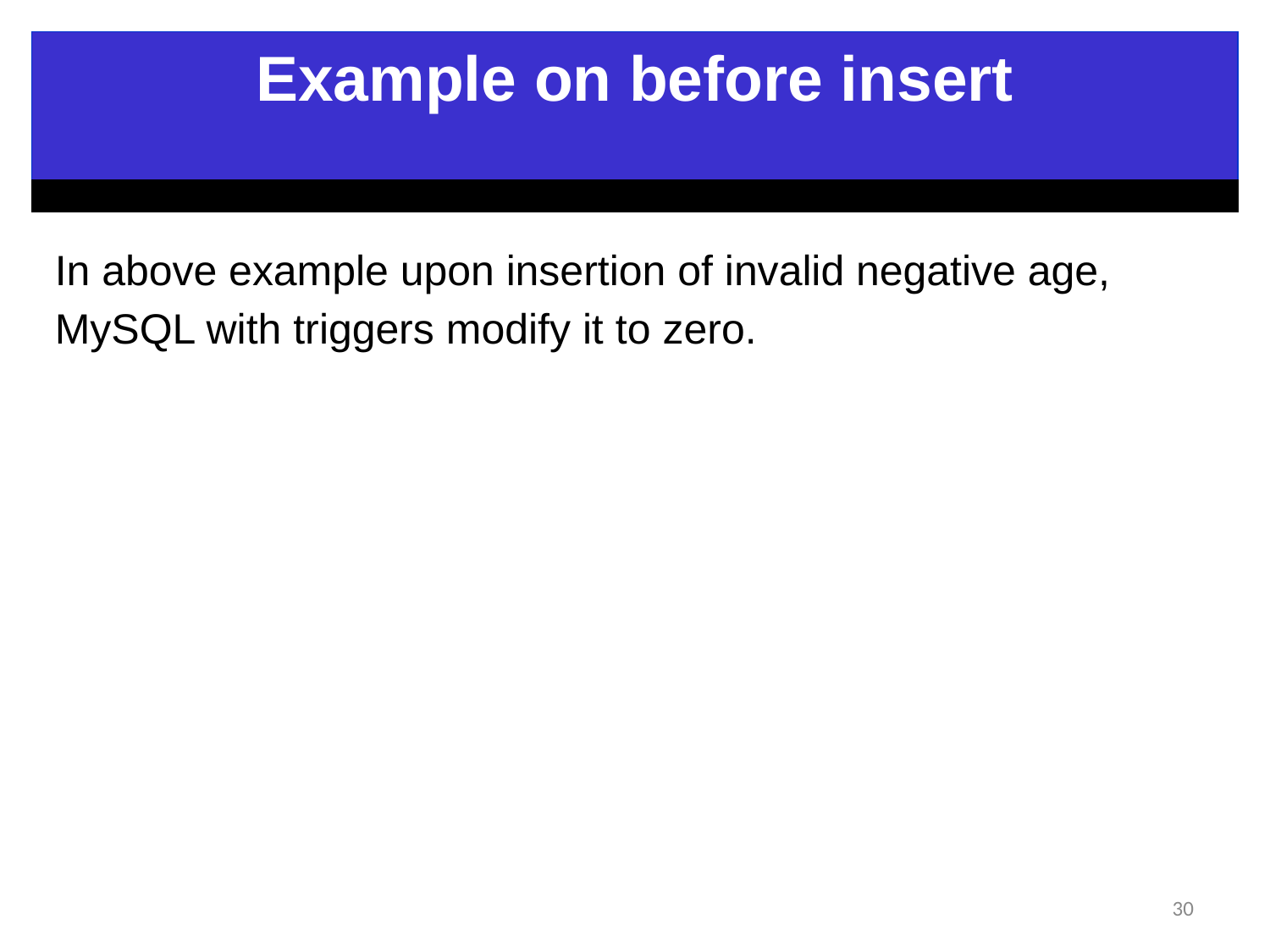

Example on before insert
In above example upon insertion of invalid negative age, MySQL with triggers modify it to zero.
30